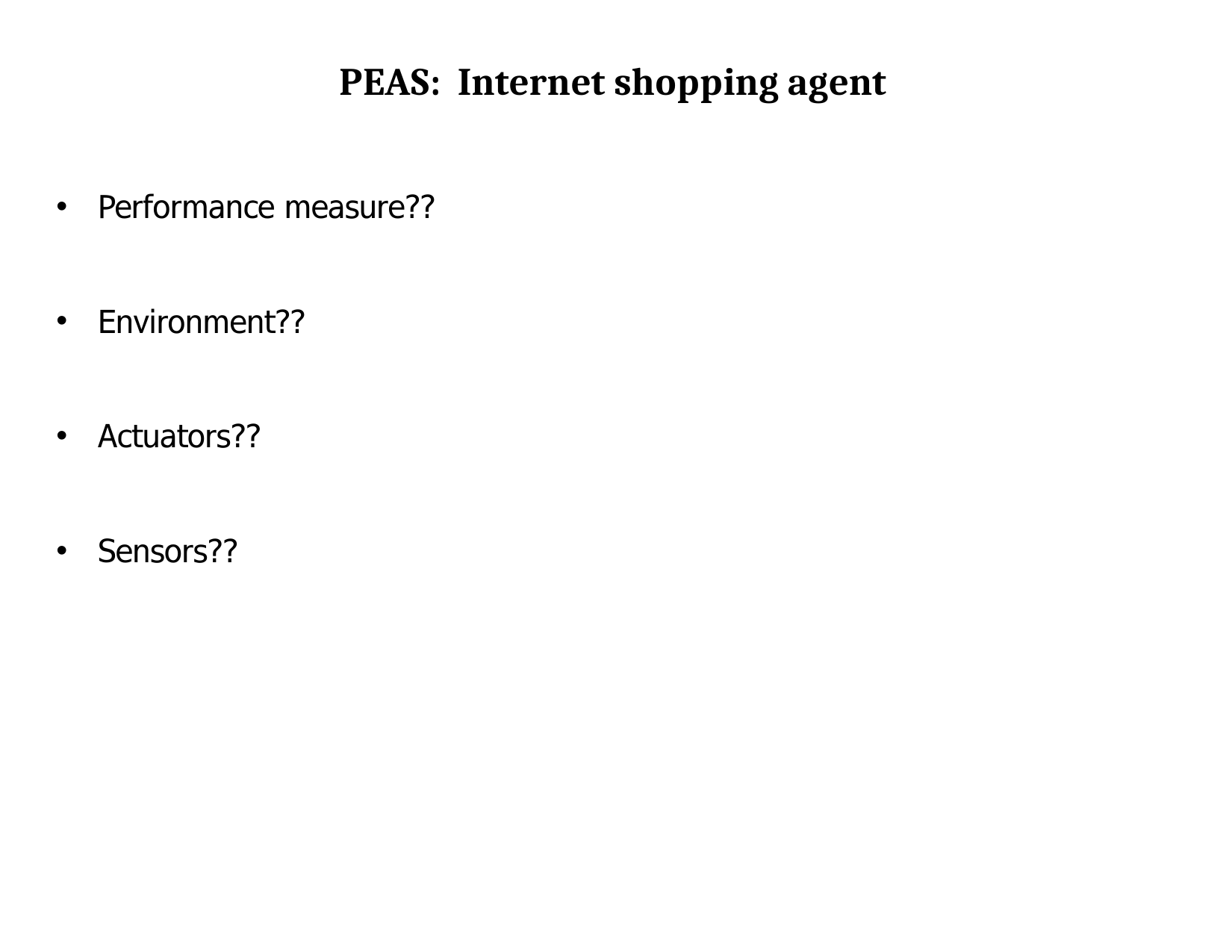

PEAS:  Internet shopping agent
Performance measure??

Environment??

Actuators??

Sensors??